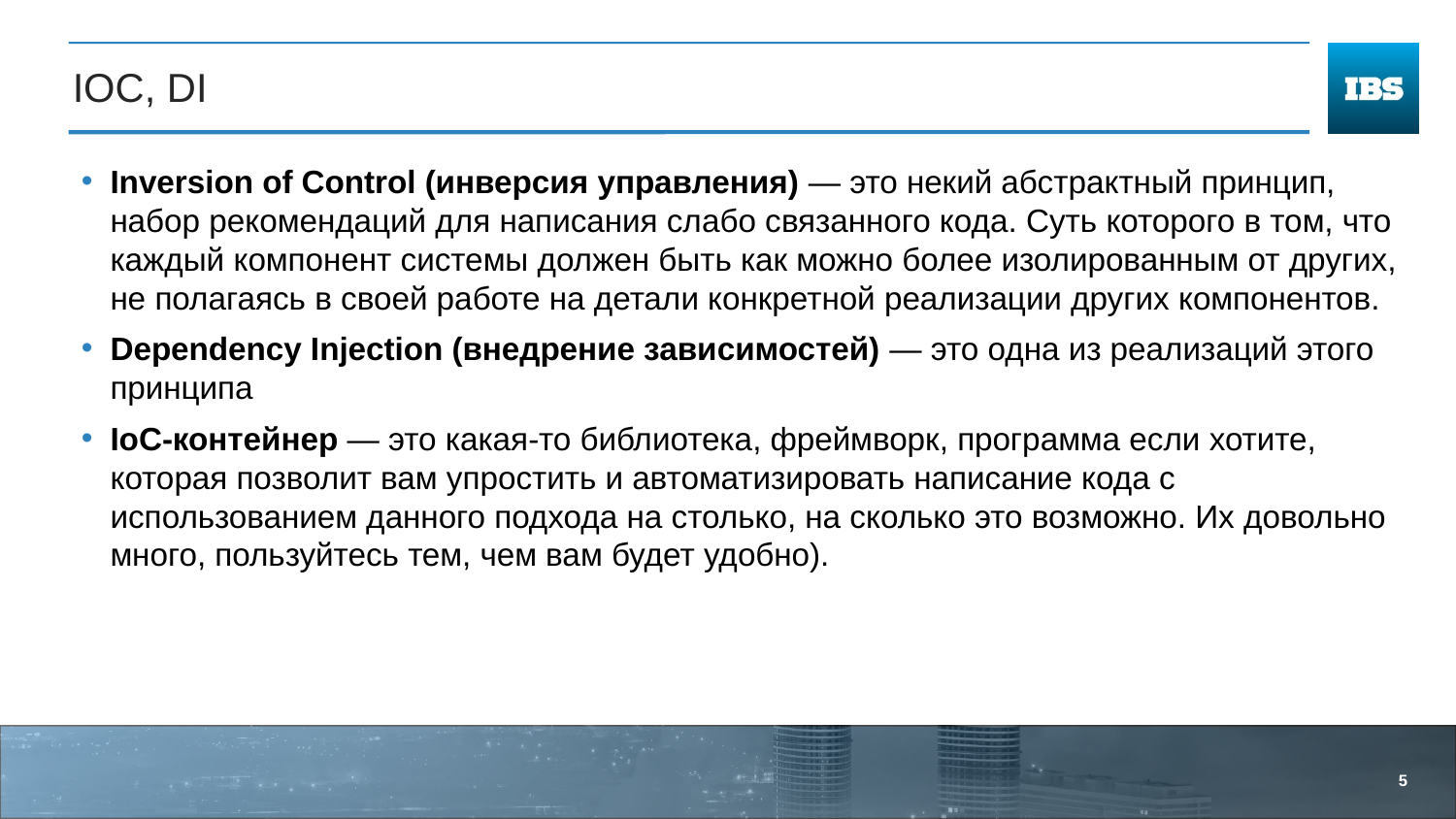

# IoC, DI
Inversion of Control (инверсия управления) — это некий абстрактный принцип, набор рекомендаций для написания слабо связанного кода. Суть которого в том, что каждый компонент системы должен быть как можно более изолированным от других, не полагаясь в своей работе на детали конкретной реализации других компонентов.
Dependency Injection (внедрение зависимостей) — это одна из реализаций этого принципа
IoC-контейнер — это какая-то библиотека, фреймворк, программа если хотите, которая позволит вам упростить и автоматизировать написание кода с использованием данного подхода на столько, на сколько это возможно. Их довольно много, пользуйтесь тем, чем вам будет удобно).